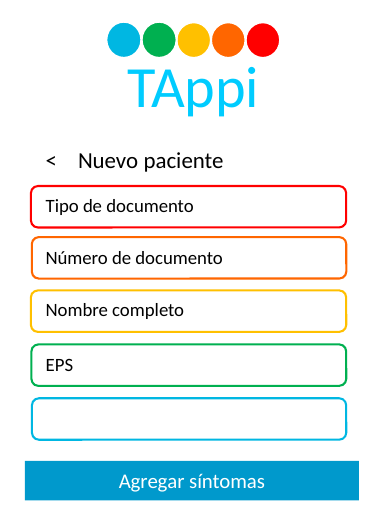

TAppi
<    Nuevo paciente

Tipo de documento

Número de documento

Nombre completo

EPS

Agregar síntomas